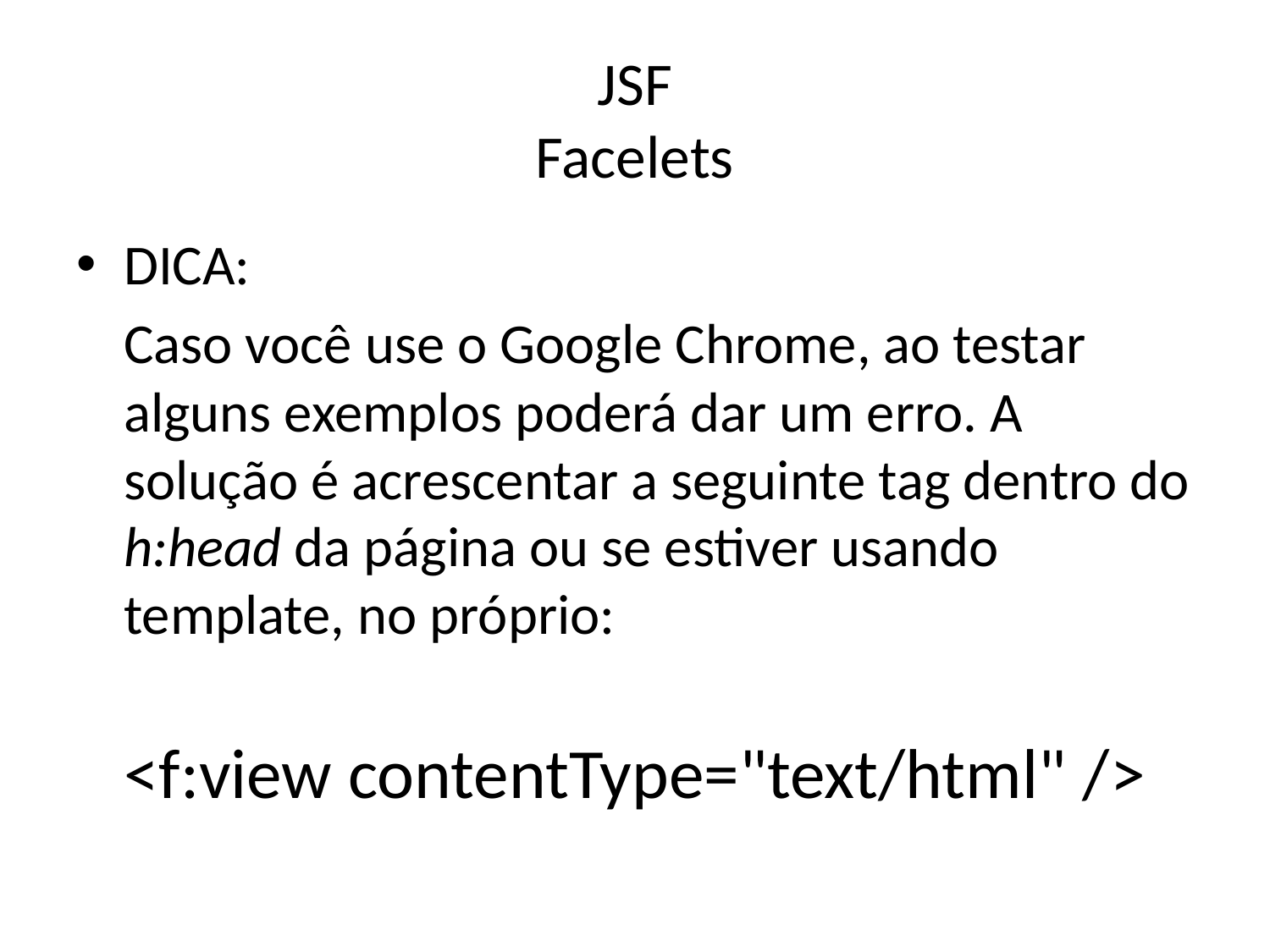

# JSF Facelets
DICA:
	Caso você use o Google Chrome, ao testar alguns exemplos poderá dar um erro. A solução é acrescentar a seguinte tag dentro do h:head da página ou se estiver usando template, no próprio:
<f:view contentType="text/html" />